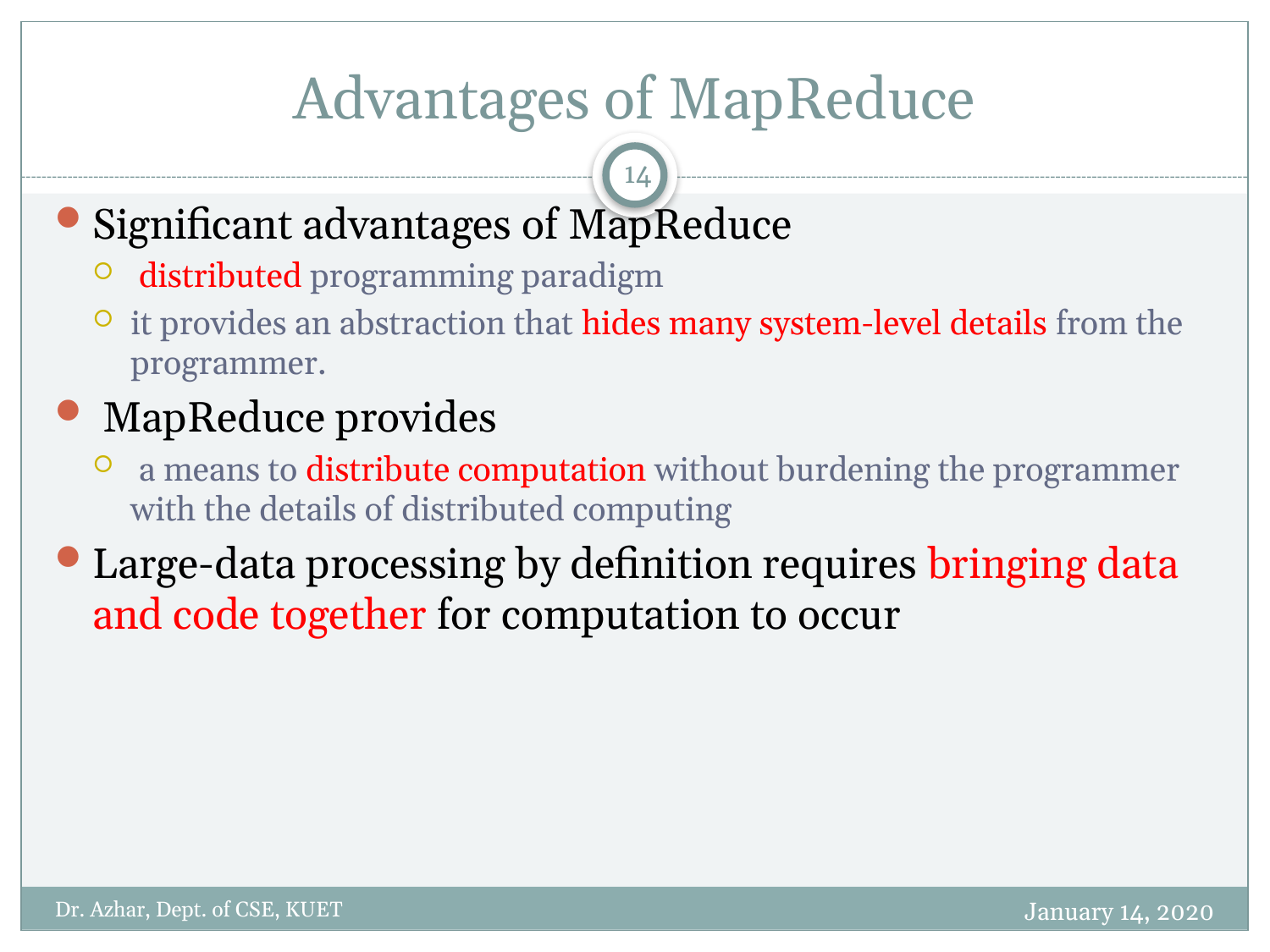

# Advantages of MapReduce
14
Significant advantages of MapReduce
 distributed programming paradigm
it provides an abstraction that hides many system-level details from the programmer.
 MapReduce provides
 a means to distribute computation without burdening the programmer with the details of distributed computing
Large-data processing by definition requires bringing data and code together for computation to occur
January 14, 2020
Dr. Azhar, Dept. of CSE, KUET